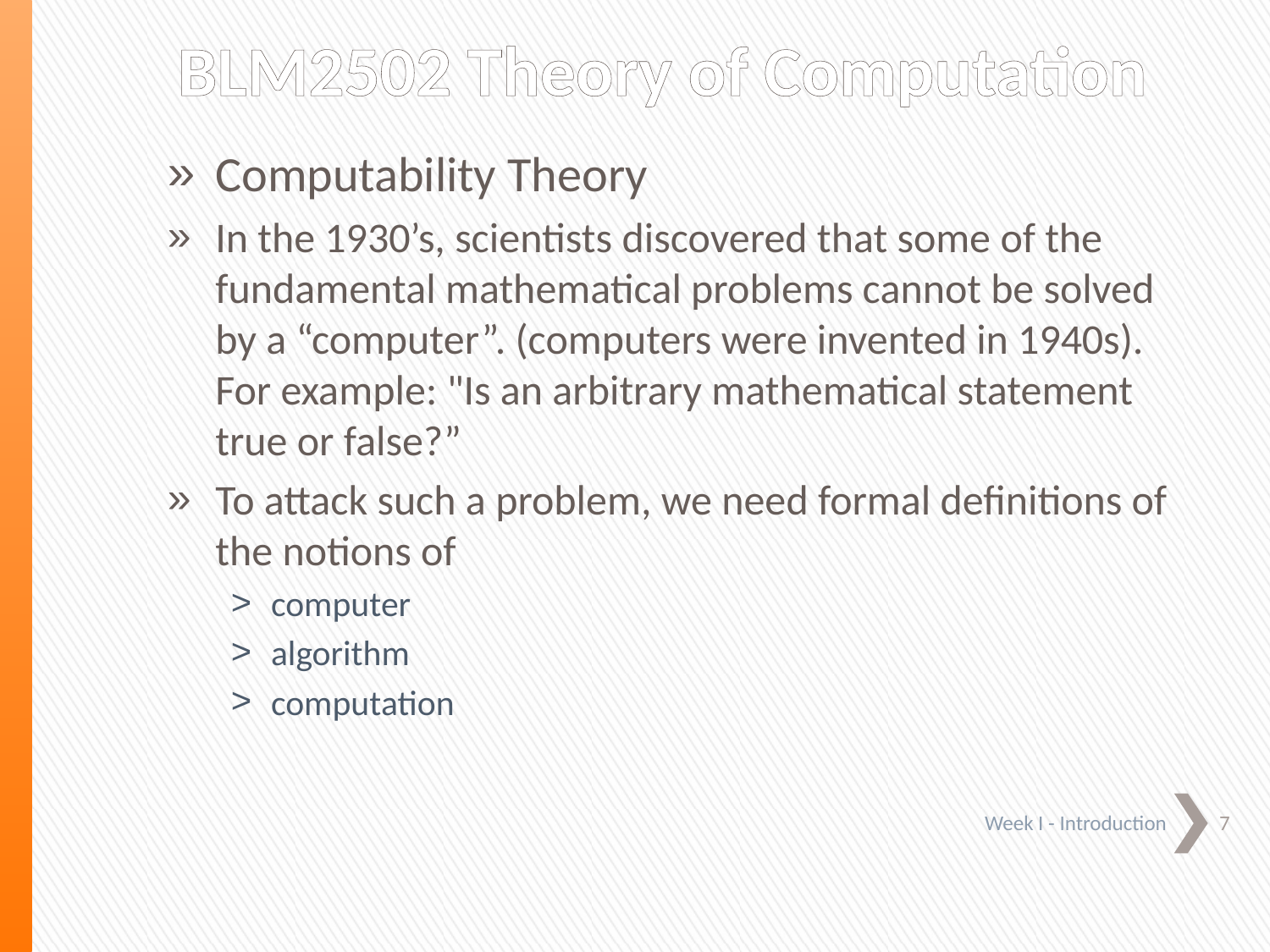

# BLM2502 Theory of Computation
Computability Theory
In the 1930’s, scientists discovered that some of the fundamental mathematical problems cannot be solved by a “computer”. (computers were invented in 1940s). For example: "Is an arbitrary mathematical statement true or false?”
To attack such a problem, we need formal definitions of the notions of
computer
algorithm
computation
7
 Week I - Introduction